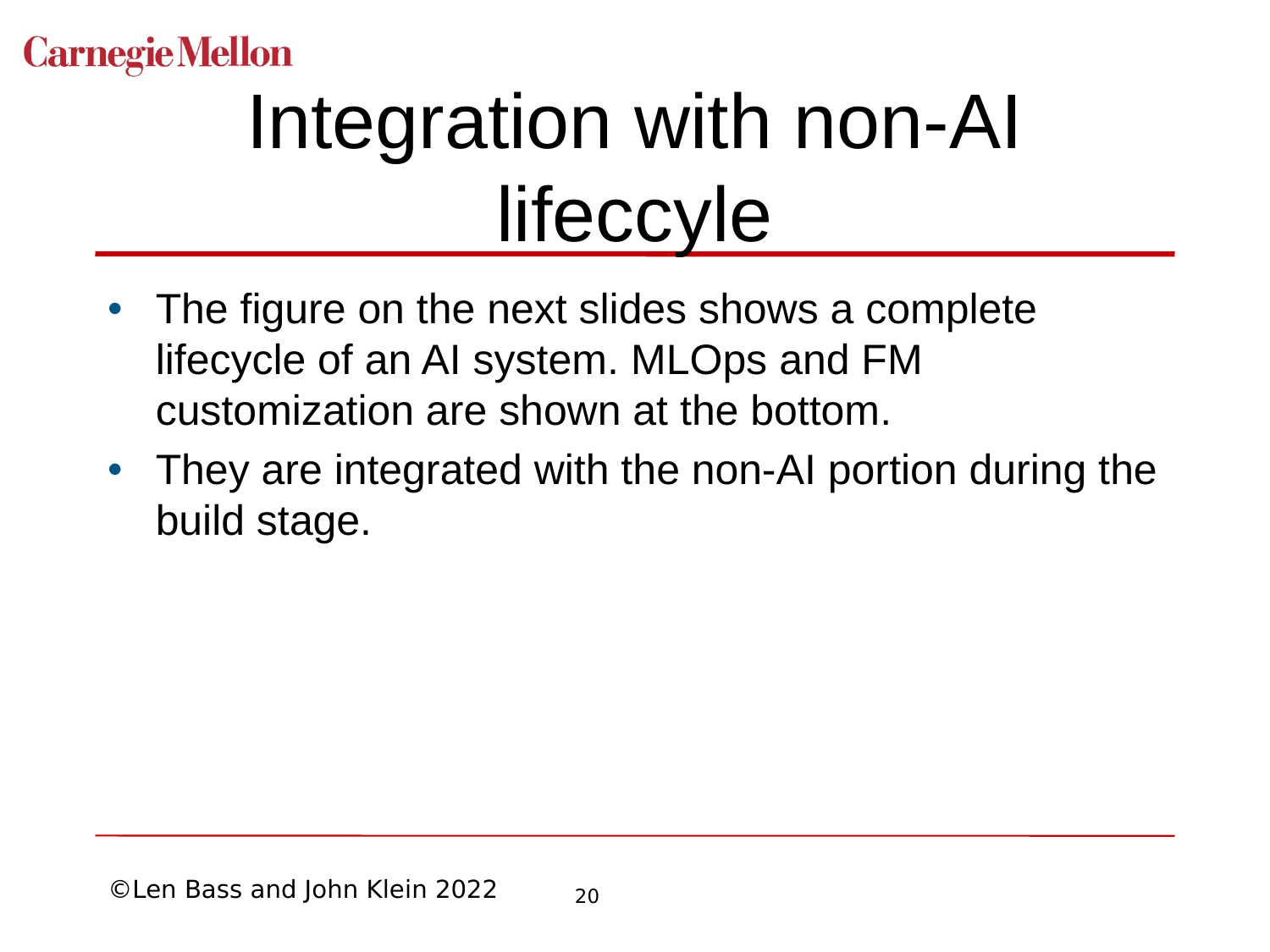

# Integration with non-AI lifeccyle
The figure on the next slides shows a complete lifecycle of an AI system. MLOps and FM customization are shown at the bottom.
They are integrated with the non-AI portion during the build stage.